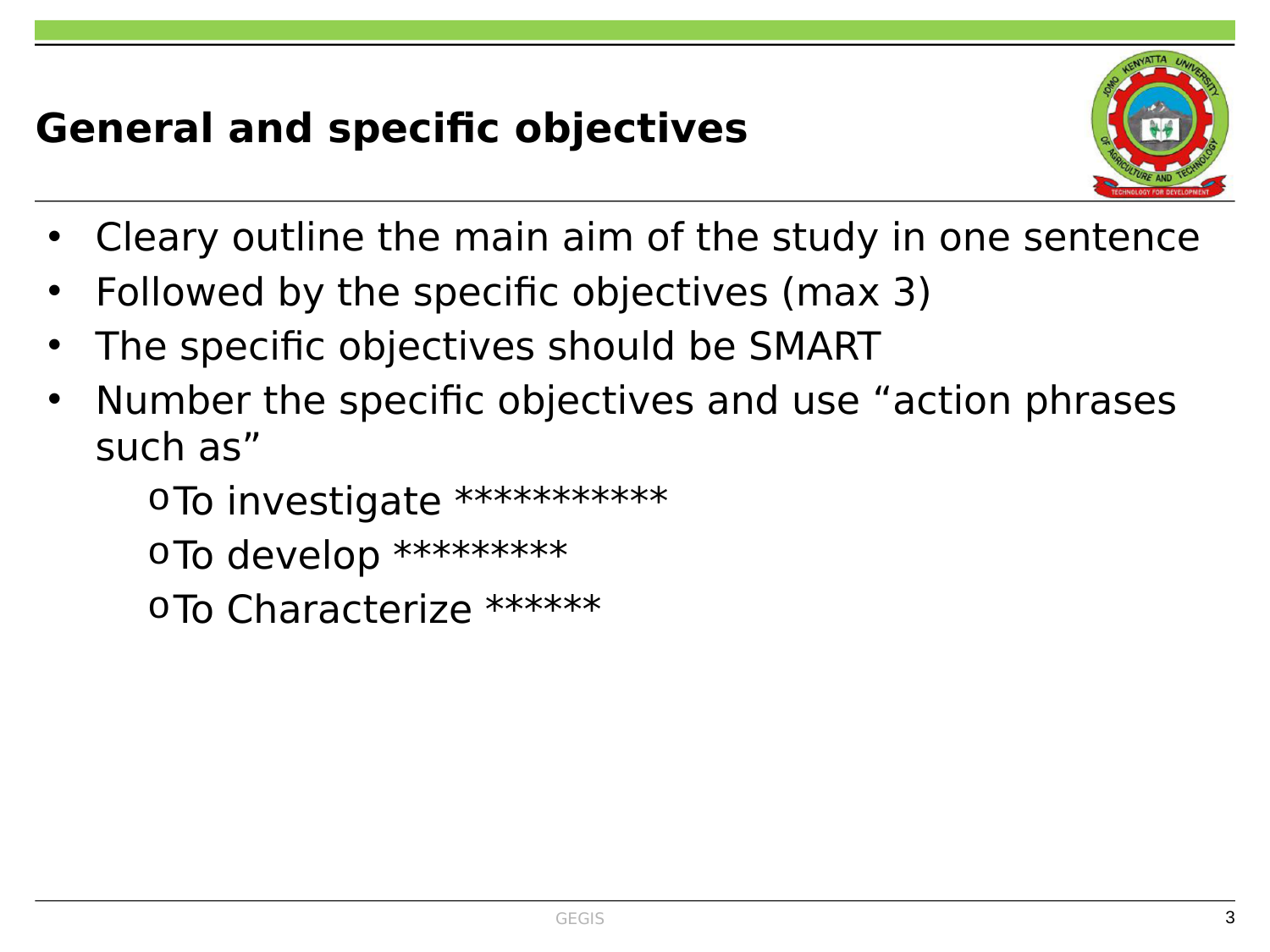

# General and specific objectives
Cleary outline the main aim of the study in one sentence
Followed by the specific objectives (max 3)
The specific objectives should be SMART
Number the specific objectives and use “action phrases such as”
To investigate ***********
To develop *********
To Characterize ******